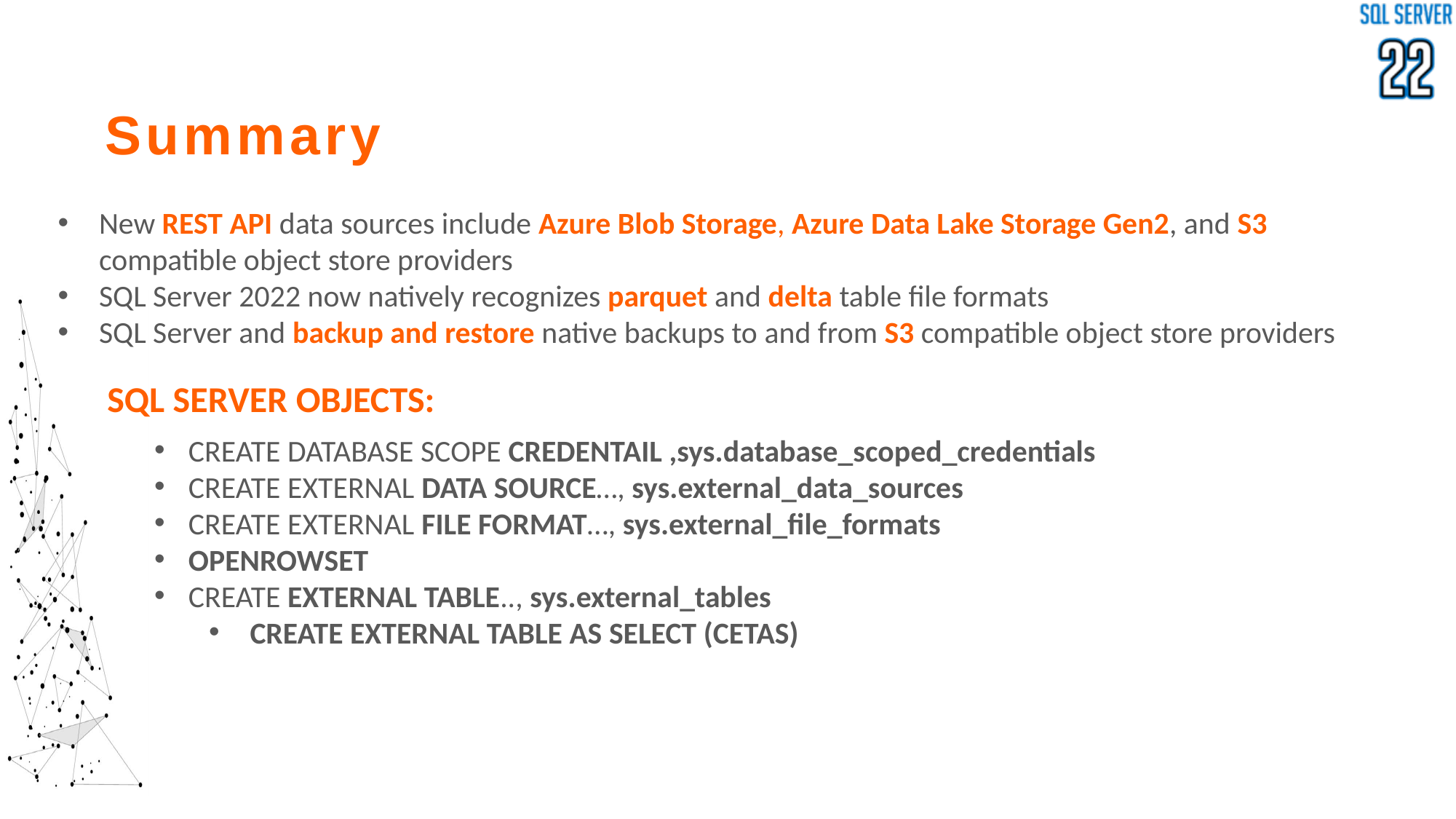

Summary

New REST API data sources include Azure Blob Storage, Azure Data Lake Storage Gen2, and S3 compatible object store providers
SQL Server 2022 now natively recognizes parquet and delta table file formats
 SQL Server and backup and restore native backups to and from S3 compatible object store providers

SQL SERVER OBJECTS:
CREATE DATABASE SCOPE CREDENTAIL ,sys.database_scoped_credentials
CREATE EXTERNAL DATA SOURCE…, sys.external_data_sources
CREATE EXTERNAL FILE FORMAT…, sys.external_file_formats
OPENROWSET
CREATE EXTERNAL TABLE.., sys.external_tables
 CREATE EXTERNAL TABLE AS SELECT (CETAS)